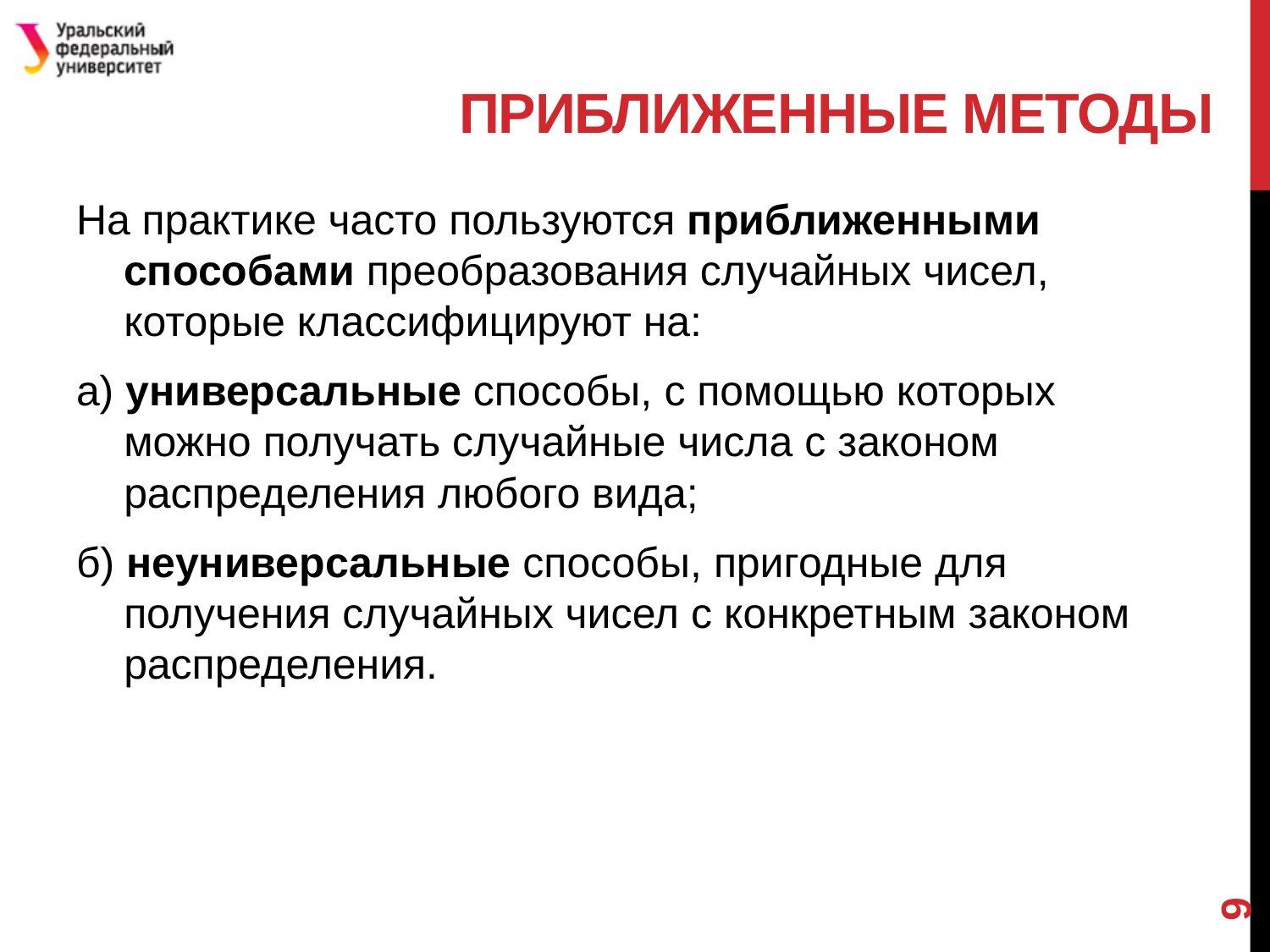

# Приближенные методы
На практике часто пользуются приближенными способами преобразования случайных чисел, которые классифицируют на:
а) универсальные способы, с помощью которых можно получать случайные числа с законом распределения любого вида;
б) неуниверсальные способы, пригодные для получения случайных чисел с конкретным законом распределения.
9